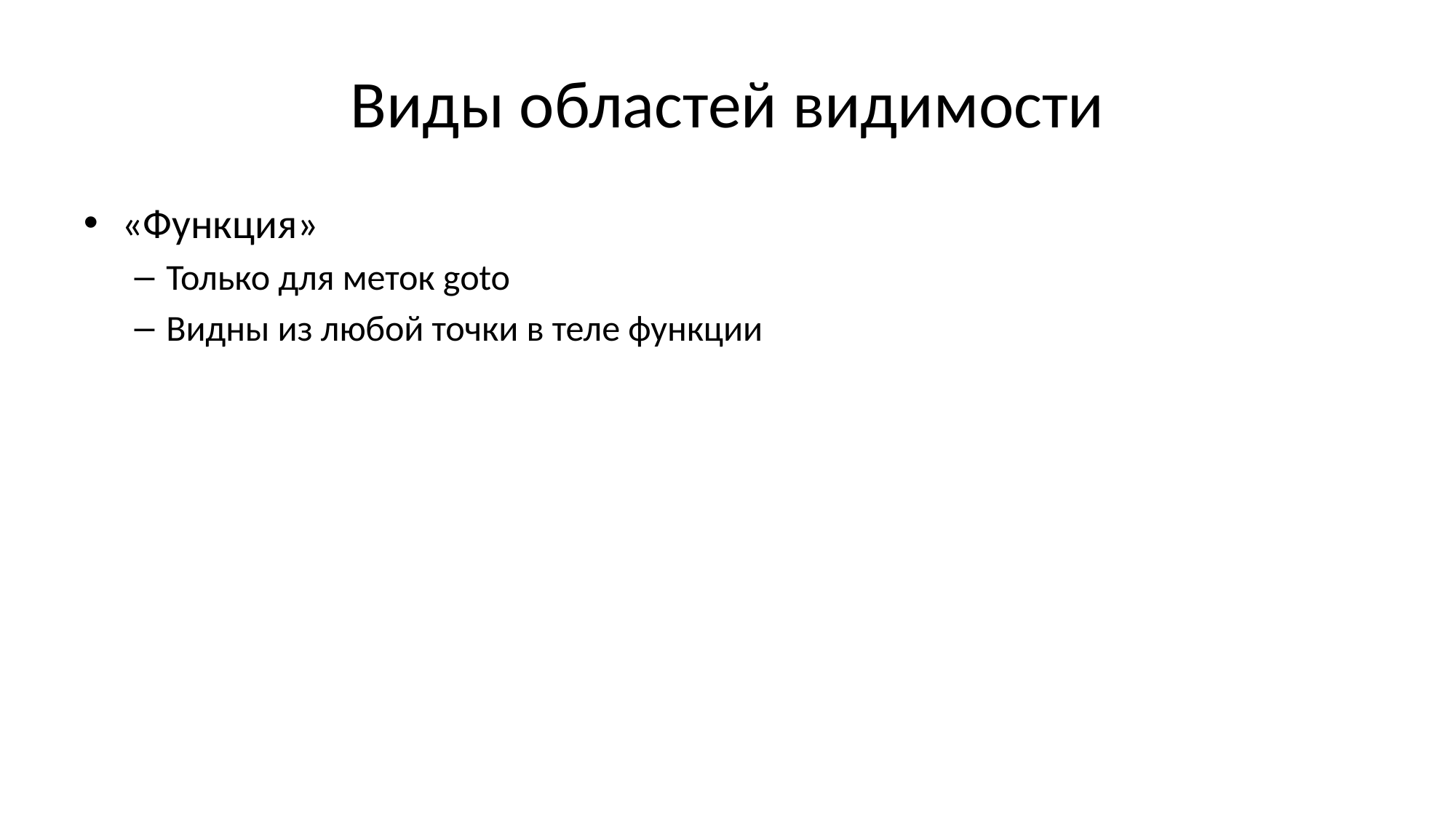

# Виды областей видимости
«Функция»
Только для меток goto
Видны из любой точки в теле функции
«Файл»
Вне всех { } и всех прототипов функции
«Блок» { }
От места объявления до конца блока
«Прототип функции»
Внутри объявления функции; например, область видимости х в «void f(int x);»